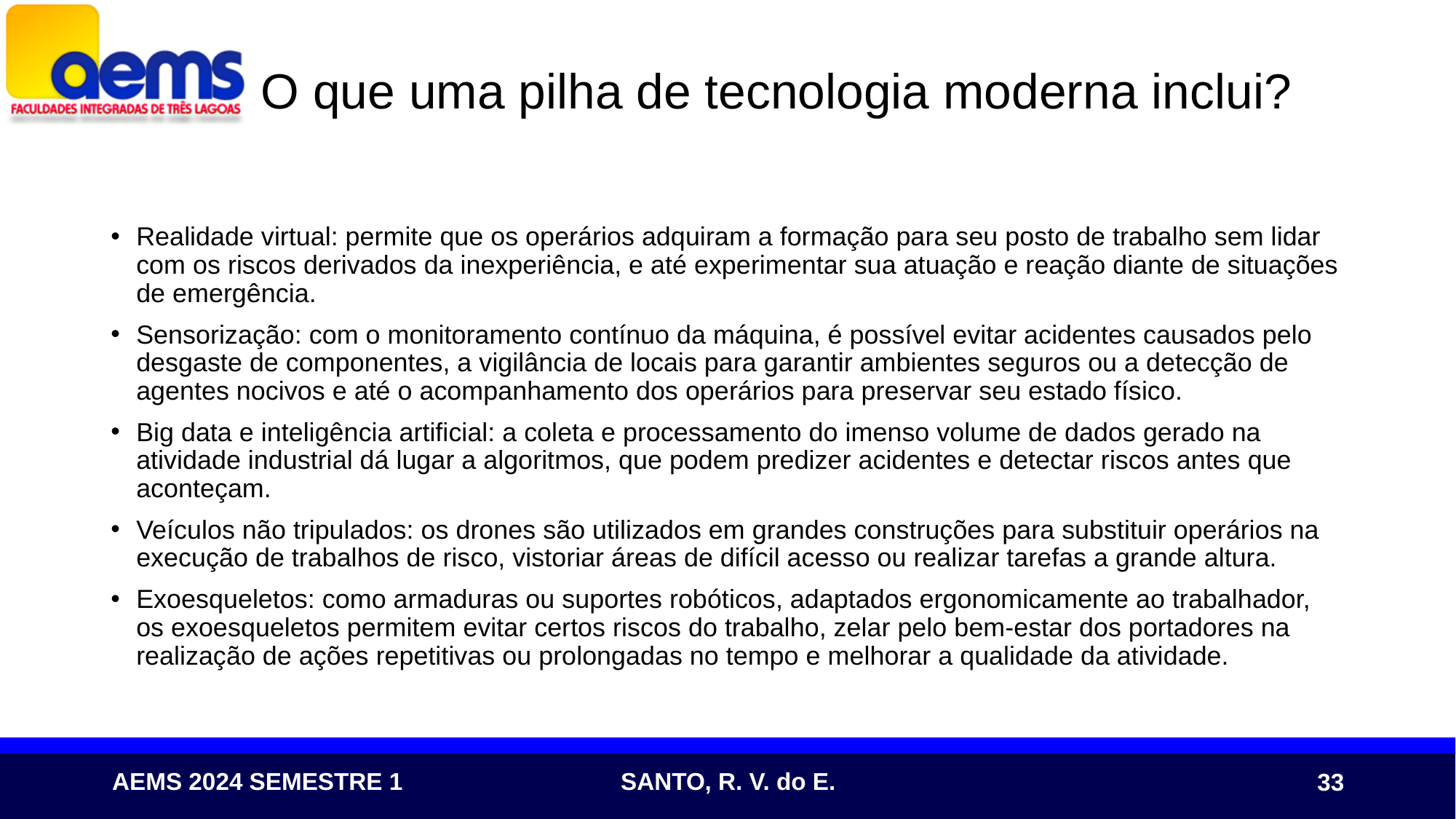

# O que uma pilha de tecnologia moderna inclui?
Realidade virtual: permite que os operários adquiram a formação para seu posto de trabalho sem lidar com os riscos derivados da inexperiência, e até experimentar sua atuação e reação diante de situações de emergência.
Sensorização: com o monitoramento contínuo da máquina, é possível evitar acidentes causados pelo desgaste de componentes, a vigilância de locais para garantir ambientes seguros ou a detecção de agentes nocivos e até o acompanhamento dos operários para preservar seu estado físico.
Big data e inteligência artificial: a coleta e processamento do imenso volume de dados gerado na atividade industrial dá lugar a algoritmos, que podem predizer acidentes e detectar riscos antes que aconteçam.
Veículos não tripulados: os drones são utilizados em grandes construções para substituir operários na execução de trabalhos de risco, vistoriar áreas de difícil acesso ou realizar tarefas a grande altura.
Exoesqueletos: como armaduras ou suportes robóticos, adaptados ergonomicamente ao trabalhador, os exoesqueletos permitem evitar certos riscos do trabalho, zelar pelo bem-estar dos portadores na realização de ações repetitivas ou prolongadas no tempo e melhorar a qualidade da atividade.

33